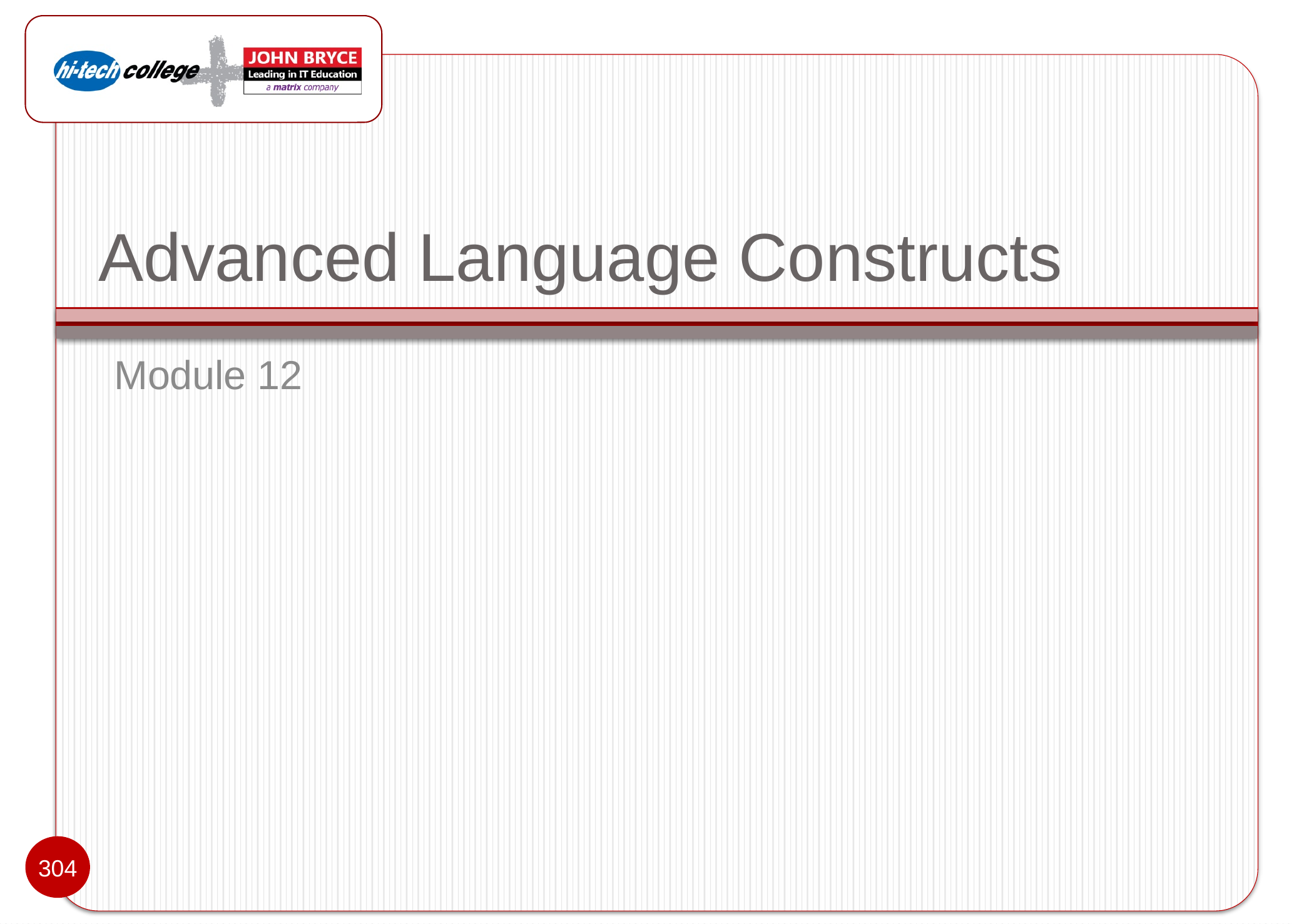

# Advanced Language Constructs
Module 12
304